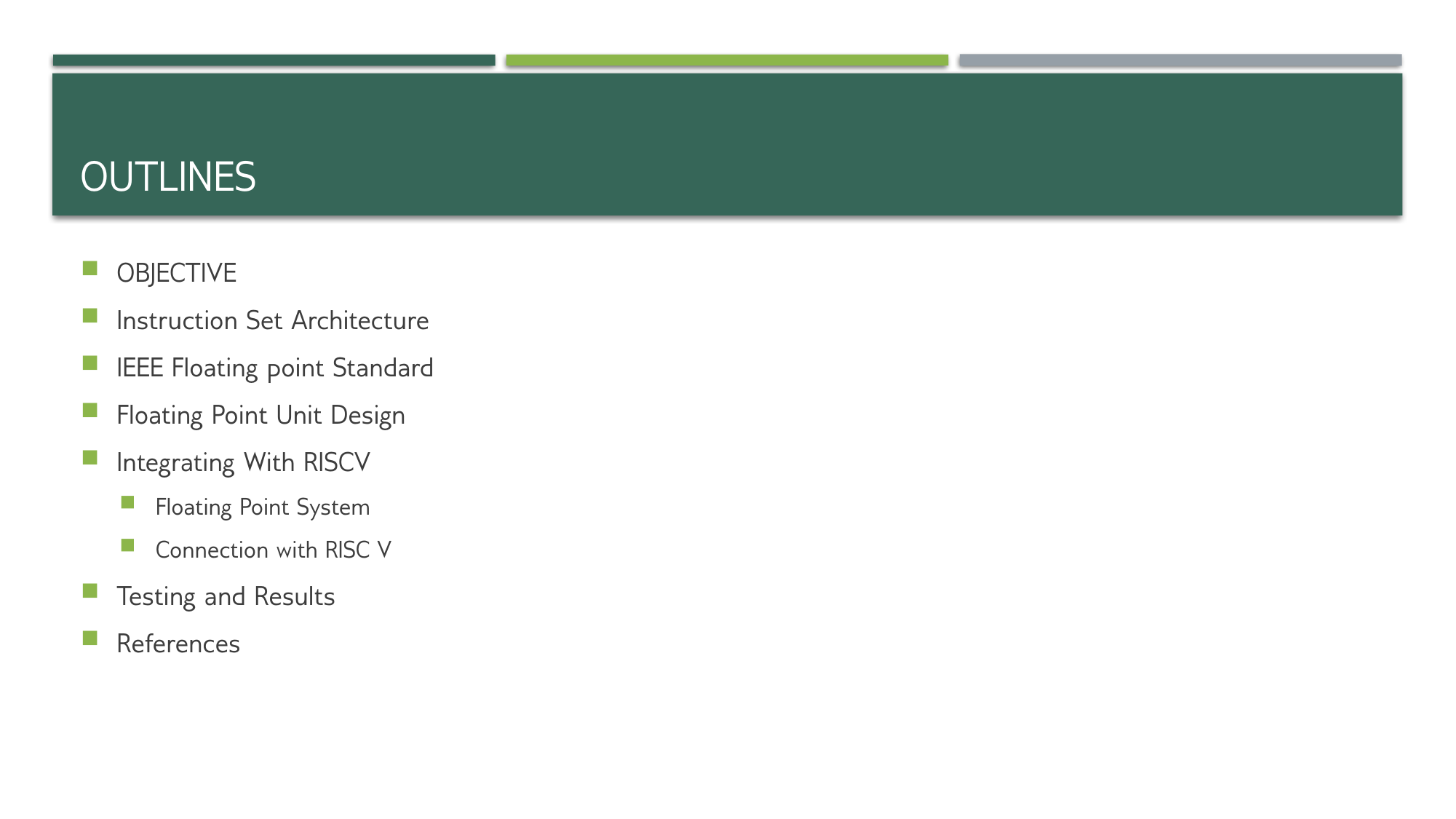

# OUTLINES
OBJECTIVE
Instruction Set Architecture
IEEE Floating point Standard
Floating Point Unit Design
Integrating With RISCV
Floating Point System
Connection with RISC V
Testing and Results
References